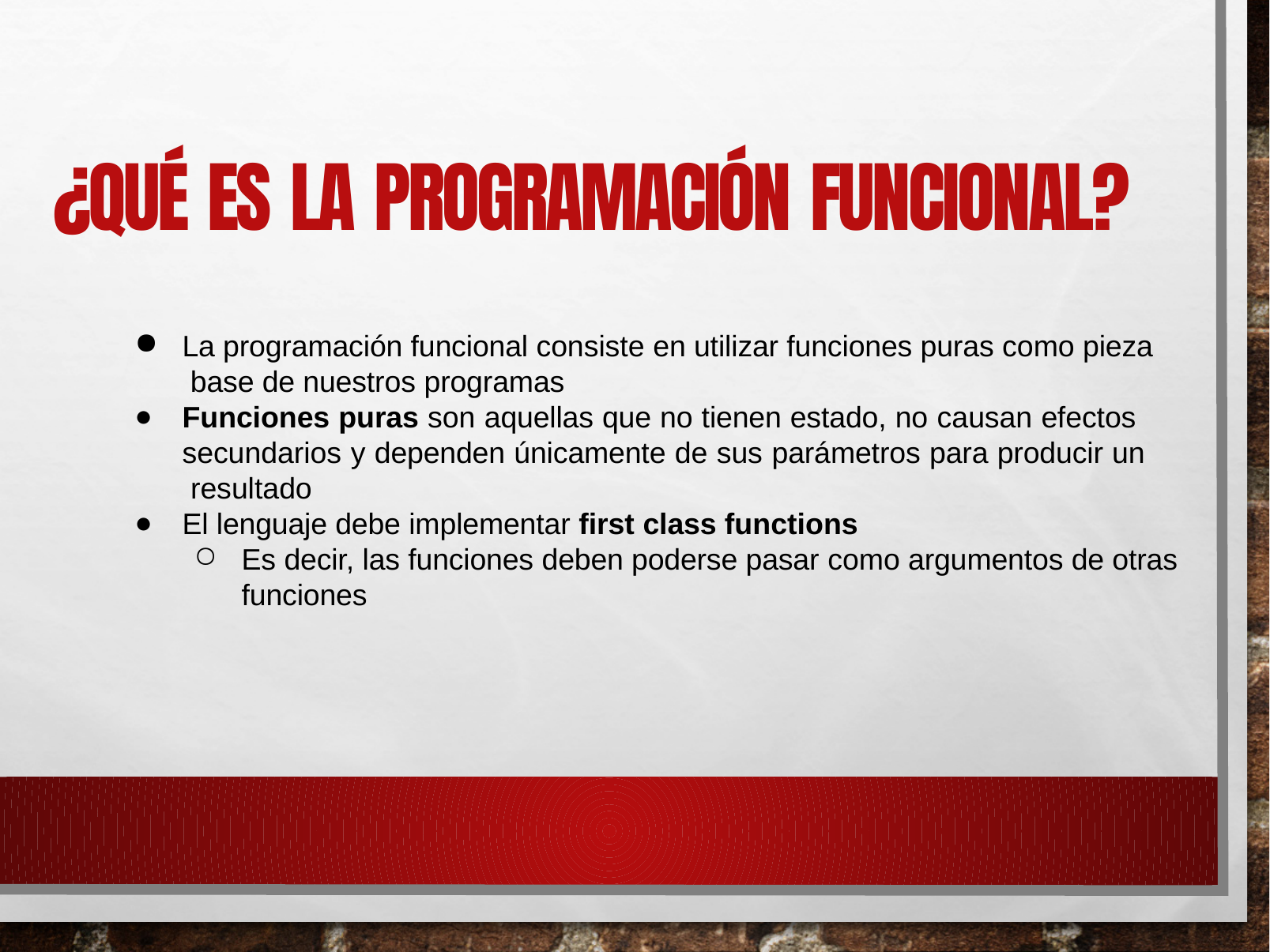

# ¿Qué es la programación funcional?
La programación funcional consiste en utilizar funciones puras como pieza  base de nuestros programas
Funciones puras son aquellas que no tienen estado, no causan efectos  secundarios y dependen únicamente de sus parámetros para producir un  resultado
El lenguaje debe implementar first class functions
Es decir, las funciones deben poderse pasar como argumentos de otras  funciones